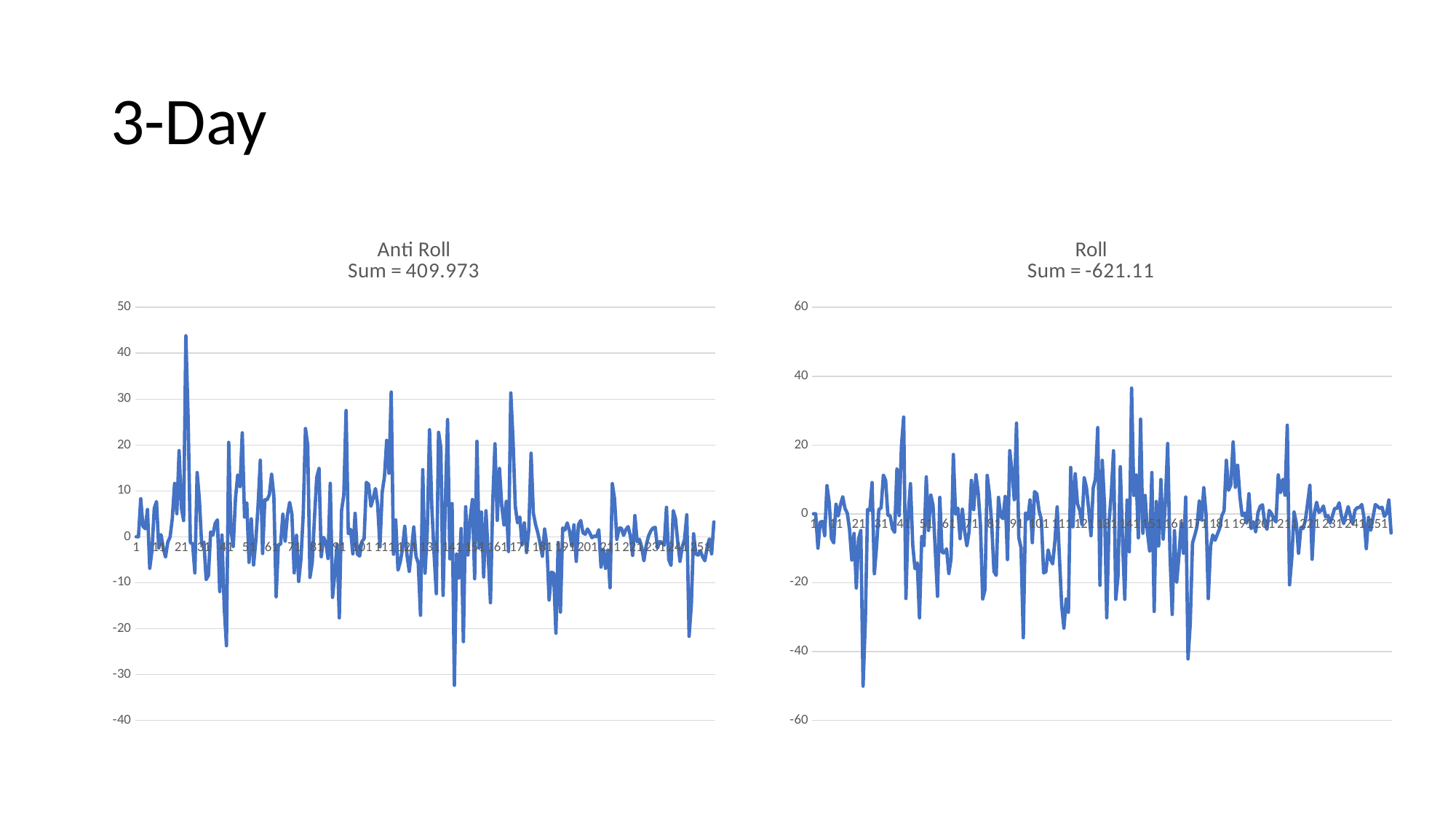

# 3-Day

### Chart: Anti Roll
Sum = 409.973

| Category | 3_Profit |
|---|---|

### Chart: Roll
Sum = -621.11

| Category | 3_Profit |
|---|---|